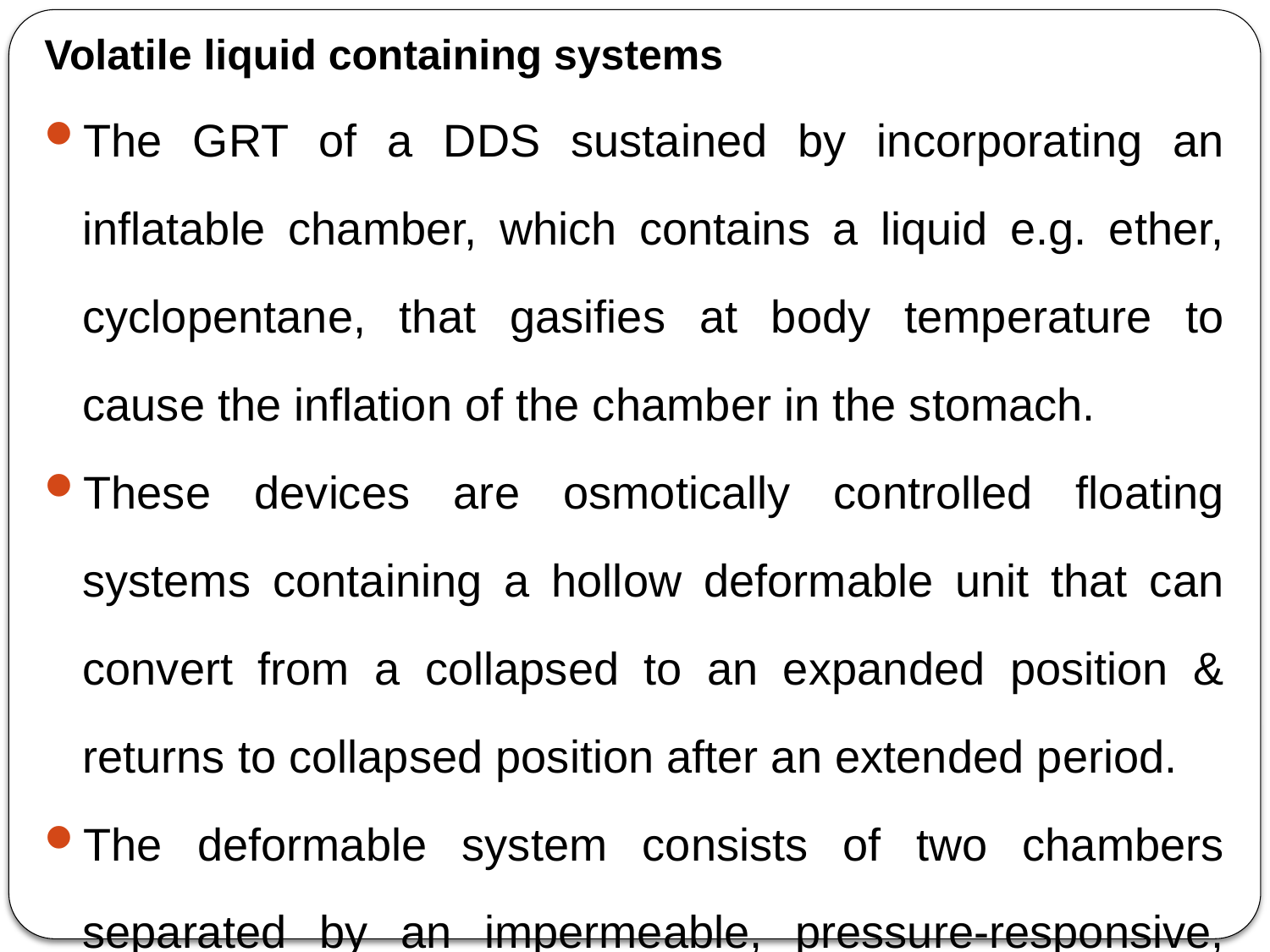

Volatile liquid containing systems
The GRT of a DDS sustained by incorporating an inflatable chamber, which contains a liquid e.g. ether, cyclopentane, that gasifies at body temperature to cause the inflation of the chamber in the stomach.
These devices are osmotically controlled floating systems containing a hollow deformable unit that can convert from a collapsed to an expanded position & returns to collapsed position after an extended period.
The deformable system consists of two chambers separated by an impermeable, pressure-responsive, movable bladder.
The first chamber contains the drug & the second chamber contains volatile liquid.
The device inflates & the drug is continuously released from the reservoir into the gastric fluid.
The device may also contain a bioerodible plug made up of  PVA, PE that gradually dissolves causing the inflatable chamber to release gas & collapse after a predetermined time to permit the spontaneous ejection of the inflatable system from the stomach
46